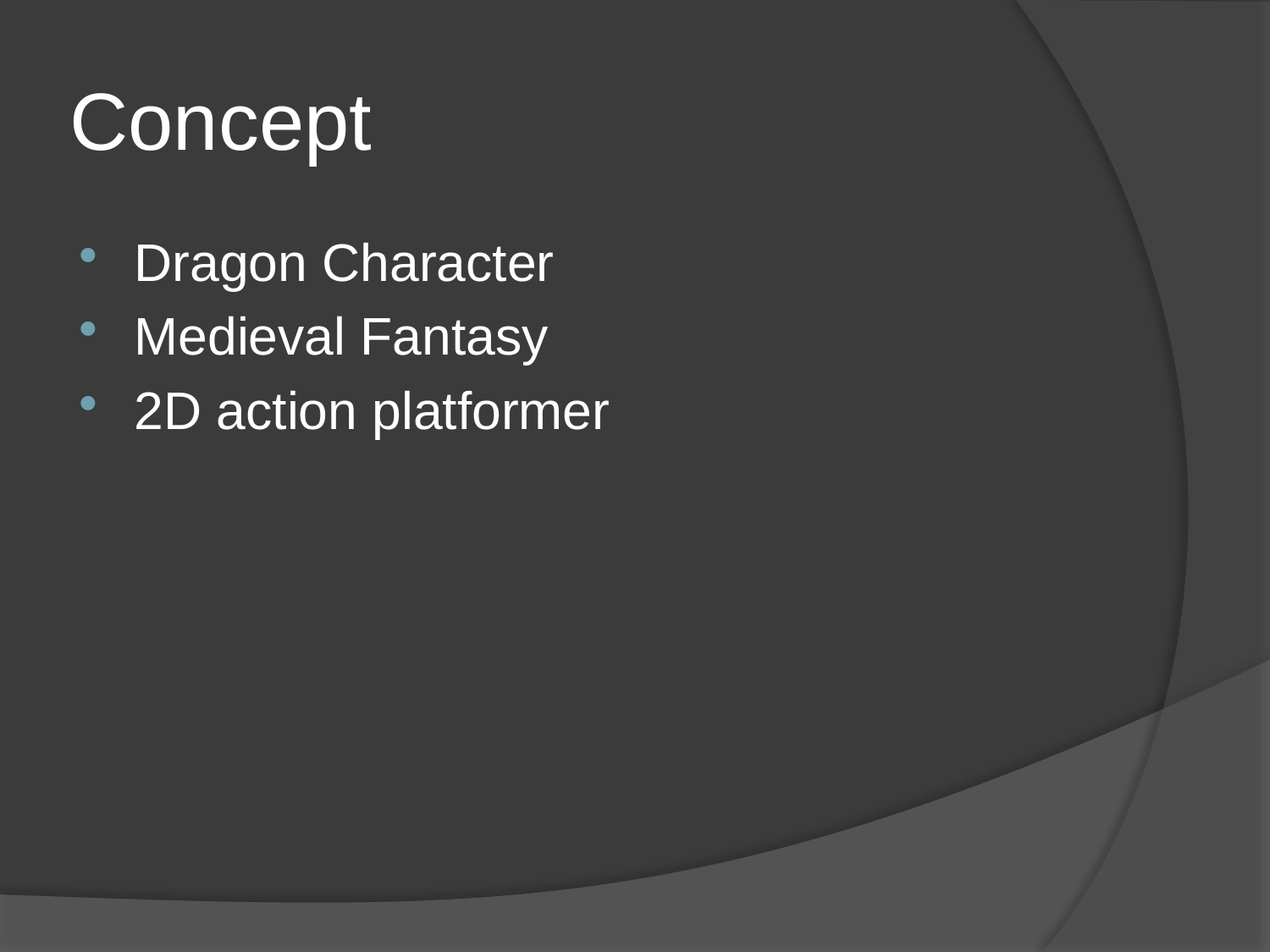

# Concept
Dragon Character
Medieval Fantasy
2D action platformer